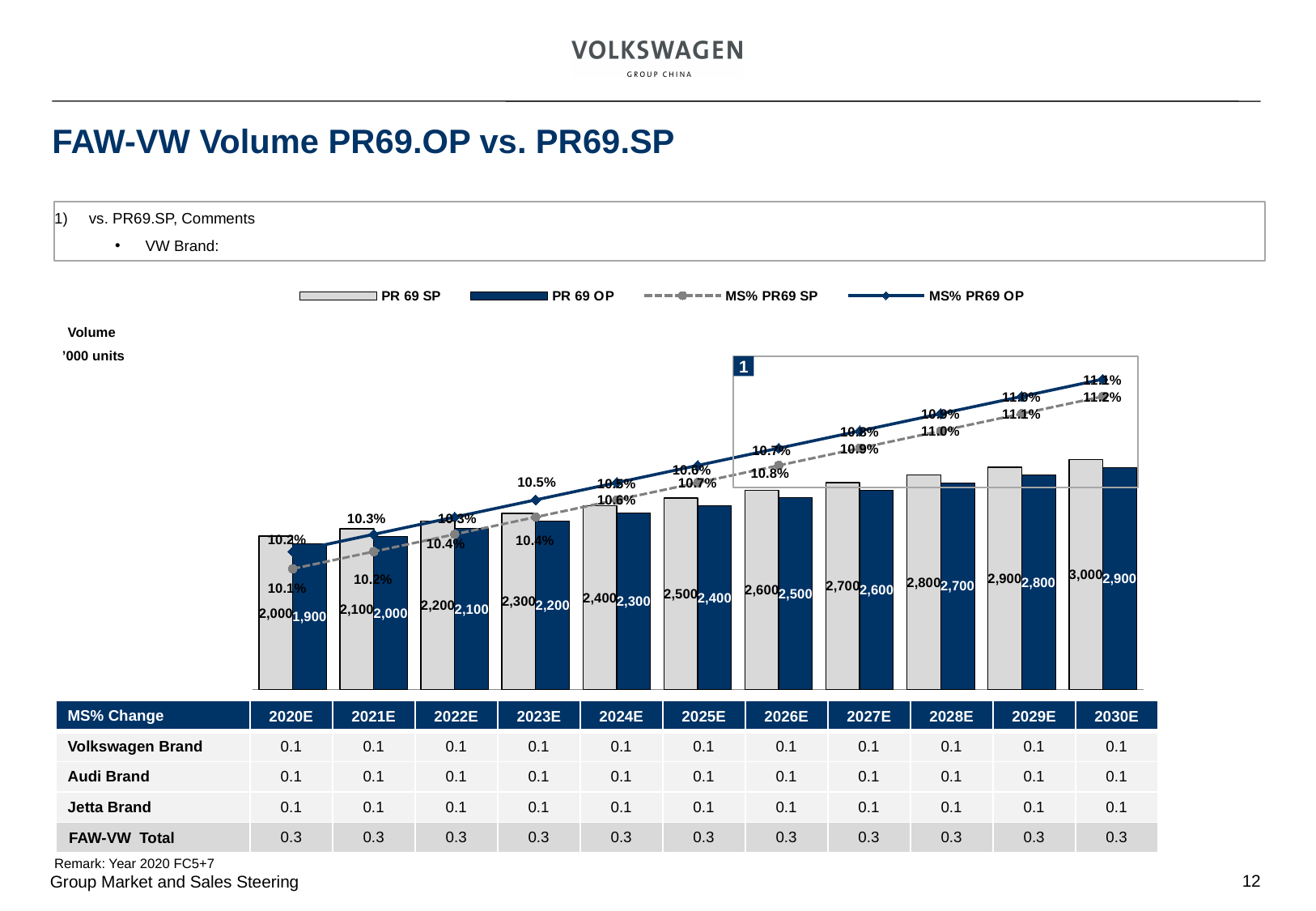

# FAW-VW Volume PR69.OP vs. PR69.SP
 vs. PR69.SP, Comments
VW Brand:

### Chart

| Category | PR 69 SP | PR 69 OP | MS% PR69 SP | MS% PR69 OP |
|---|---|---|---|---|
| 2020 | 2000000.0 | 1900000.0 | 0.101 | 0.102 |
| 2021 | 2100000.0 | 2000000.0 | 0.102 | 0.103 |
| 2022 | 2200000.0 | 2100000.0 | 0.103 | 0.104 |
| 2023 | 2300000.0 | 2200000.0 | 0.104 | 0.105 |
| 2024 | 2400000.0 | 2300000.0 | 0.105 | 0.106 |
| 2025 | 2500000.0 | 2400000.0 | 0.106 | 0.107 |
| 2026 | 2600000.0 | 2500000.0 | 0.107 | 0.108 |
| 2027 | 2700000.0 | 2600000.0 | 0.108 | 0.109 |
| 2028 | 2800000.0 | 2700000.0 | 0.109 | 0.11 |
| 2029 | 2900000.0 | 2800000.0 | 0.11 | 0.111 |
| 2030 | 3000000.0 | 2900000.0 | 0.111 | 0.112 |
Volume
’000 units

1
| MS% Change | 2020E | 2021E | 2022E | 2023E | 2024E | 2025E | 2026E | 2027E | 2028E | 2029E | 2030E |
| --- | --- | --- | --- | --- | --- | --- | --- | --- | --- | --- | --- |
| Volkswagen Brand | 0.1 | 0.1 | 0.1 | 0.1 | 0.1 | 0.1 | 0.1 | 0.1 | 0.1 | 0.1 | 0.1 |
| Audi Brand | 0.1 | 0.1 | 0.1 | 0.1 | 0.1 | 0.1 | 0.1 | 0.1 | 0.1 | 0.1 | 0.1 |
| Jetta Brand | 0.1 | 0.1 | 0.1 | 0.1 | 0.1 | 0.1 | 0.1 | 0.1 | 0.1 | 0.1 | 0.1 |
| FAW-VW Total | 0.3 | 0.3 | 0.3 | 0.3 | 0.3 | 0.3 | 0.3 | 0.3 | 0.3 | 0.3 | 0.3 |
Remark: Year 2020 FC5+7
12
Group Market and Sales Steering